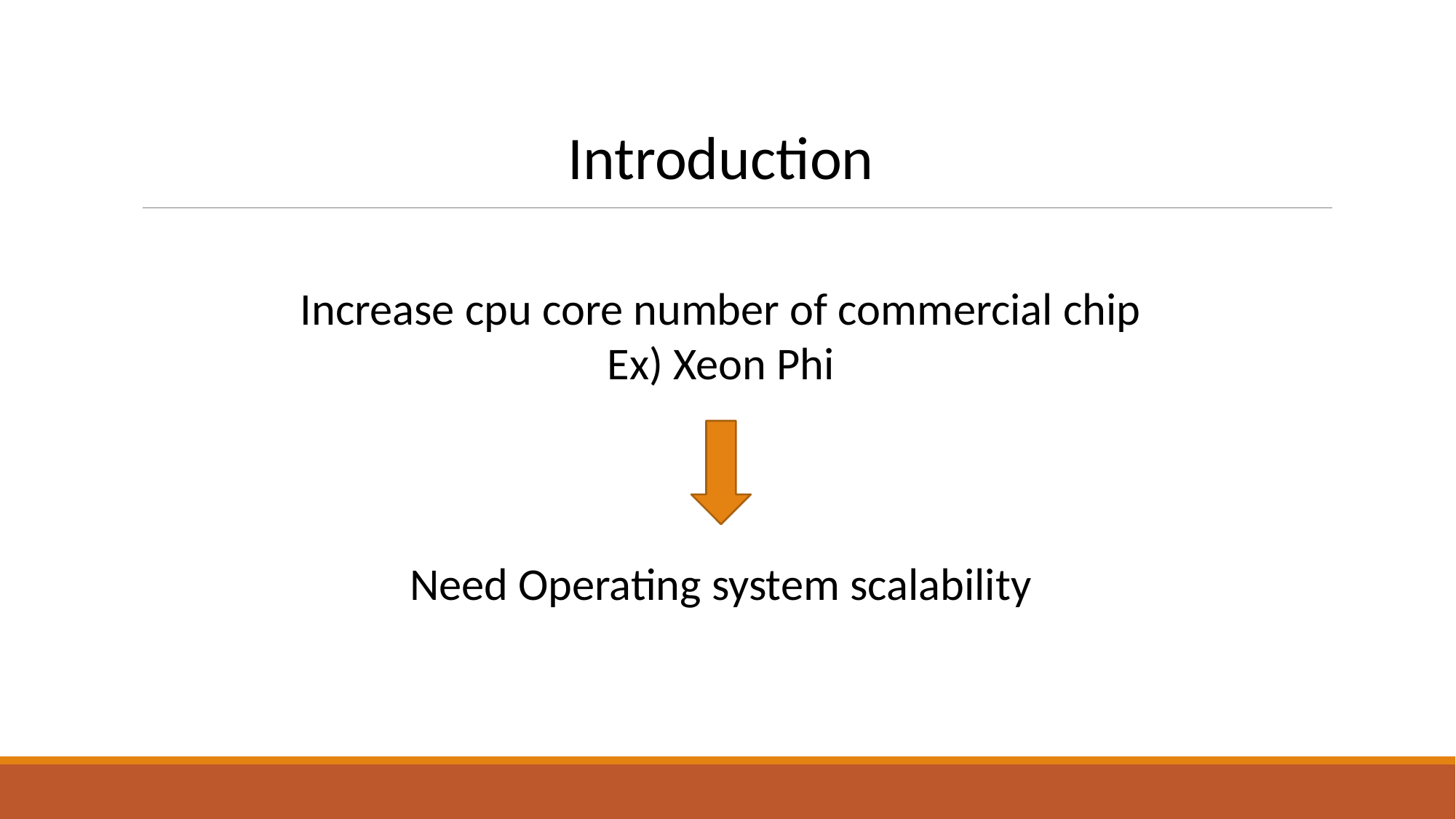

Introduction
Increase cpu core number of commercial chip
Ex) Xeon Phi

Need Operating system scalability